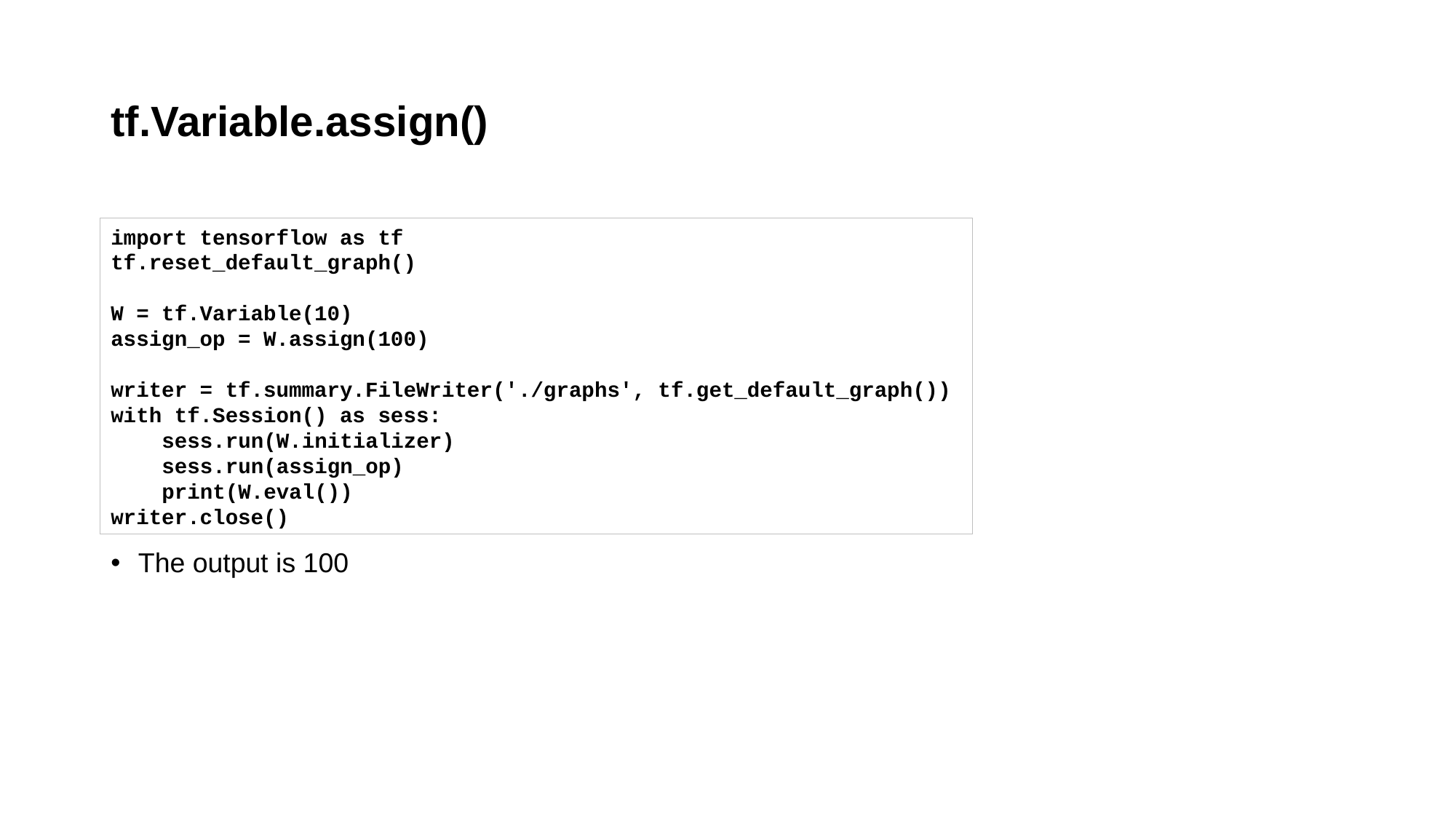

# tf.Variable.assign()
import tensorflow as tf
tf.reset_default_graph()

W = tf.Variable(10)
assign_op = W.assign(100)

writer = tf.summary.FileWriter('./graphs', tf.get_default_graph())
with tf.Session() as sess:
    sess.run(W.initializer)
    sess.run(assign_op)
    print(W.eval())
writer.close()
The output is 100